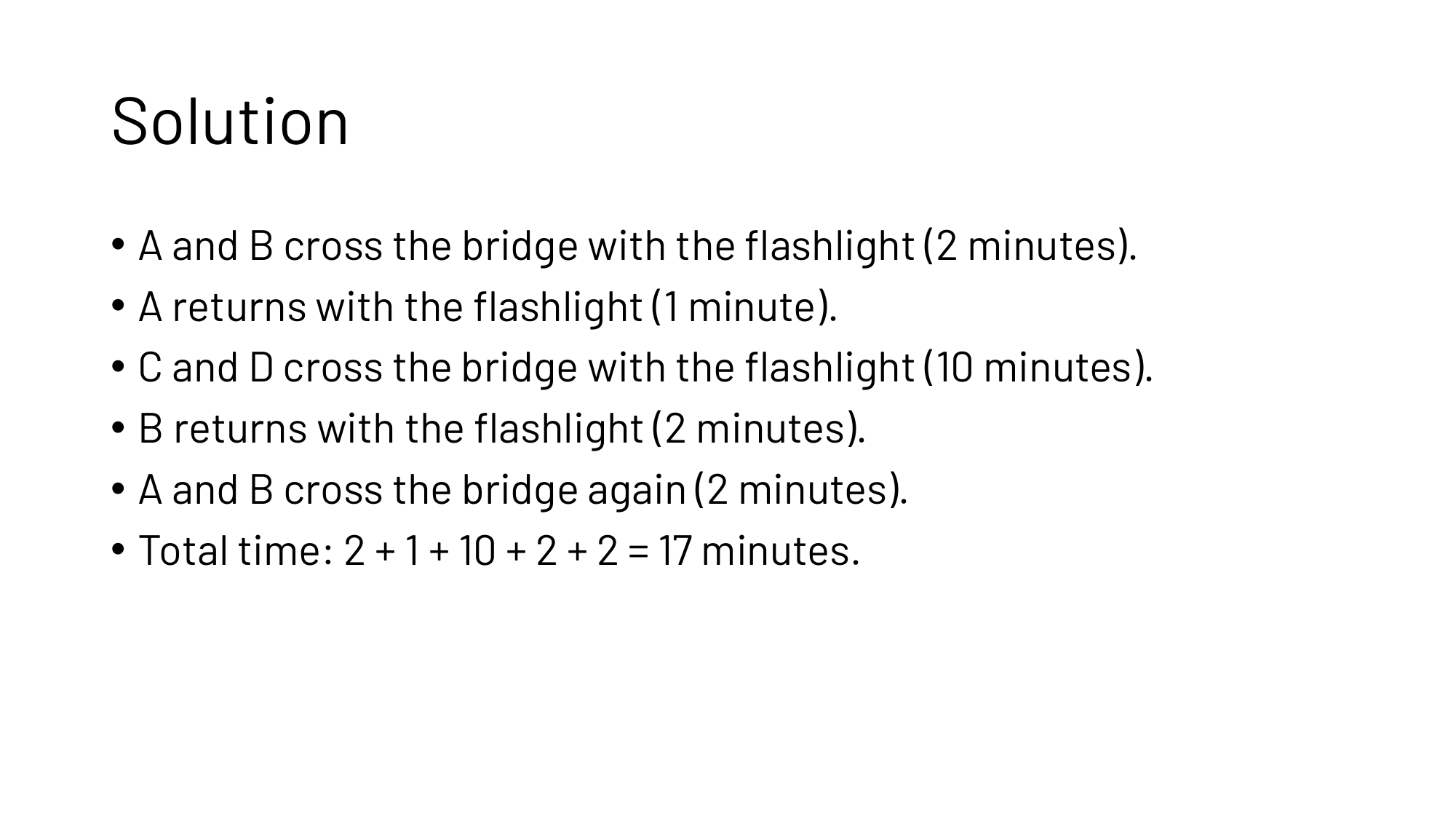

# Solution
A and B cross the bridge with the flashlight (2 minutes).
A returns with the flashlight (1 minute).
C and D cross the bridge with the flashlight (10 minutes).
B returns with the flashlight (2 minutes).
A and B cross the bridge again (2 minutes).
Total time: 2 + 1 + 10 + 2 + 2 = 17 minutes.